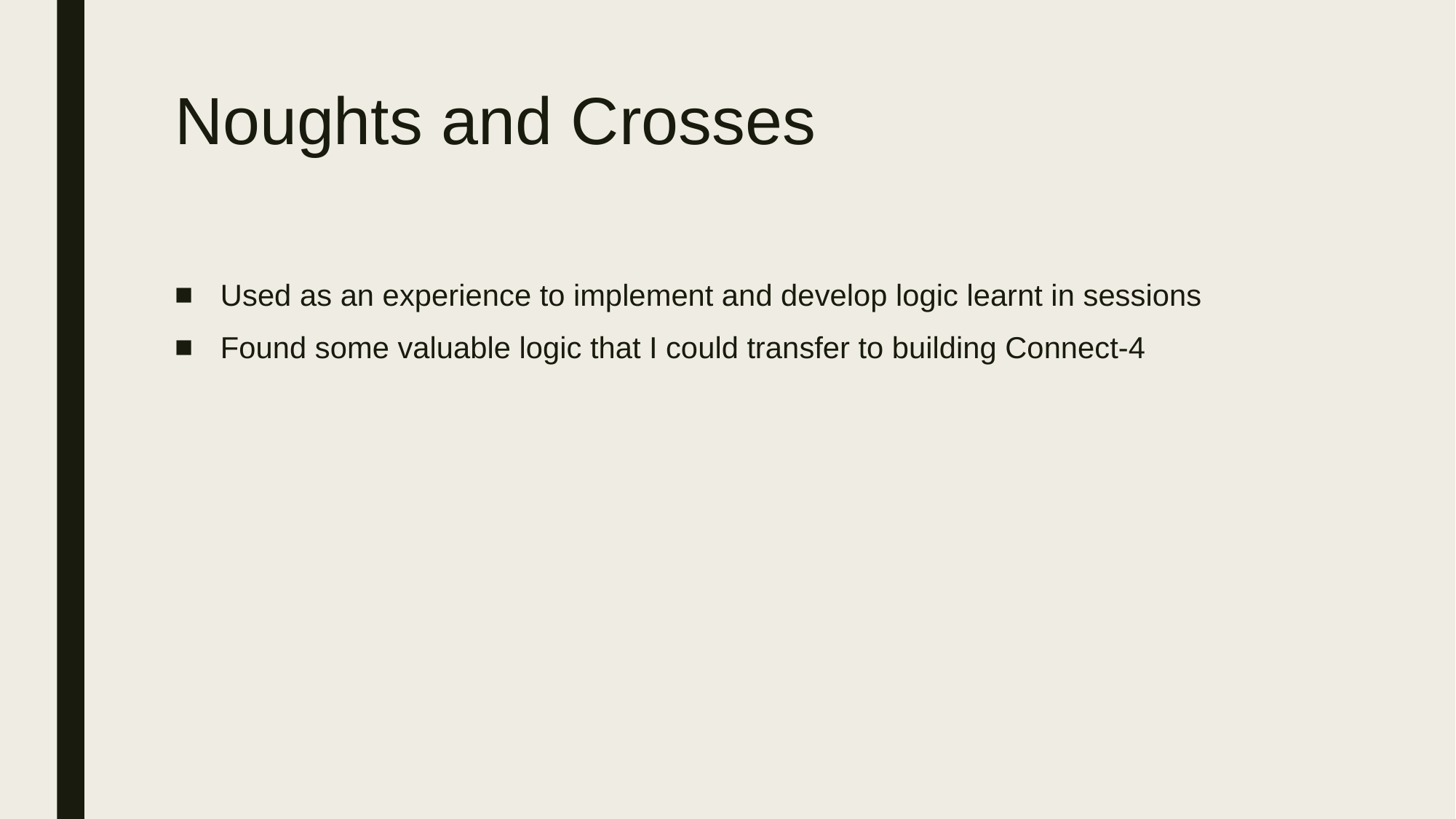

# Noughts and Crosses
Used as an experience to implement and develop logic learnt in sessions
Found some valuable logic that I could transfer to building Connect-4